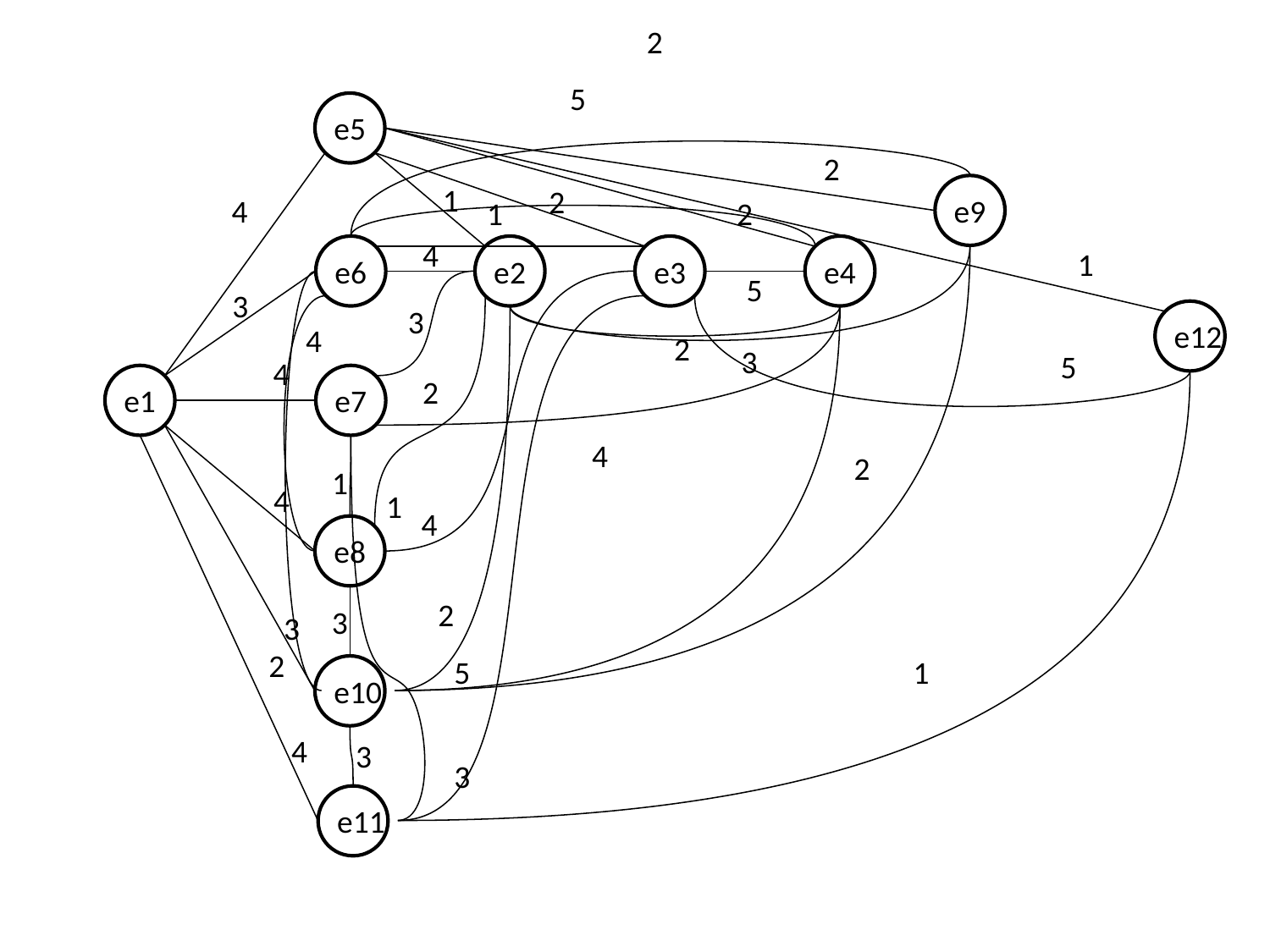

2
5

e5
2
2
1
4
1
2

e9
1
4

e6

e2

e3

e4
2
3
5
3
2
3
4
4
5
2
3

e12
2
4
2
5
4

e1

e7
1
4
3
4
1
1

e8
3

e10
3

e11